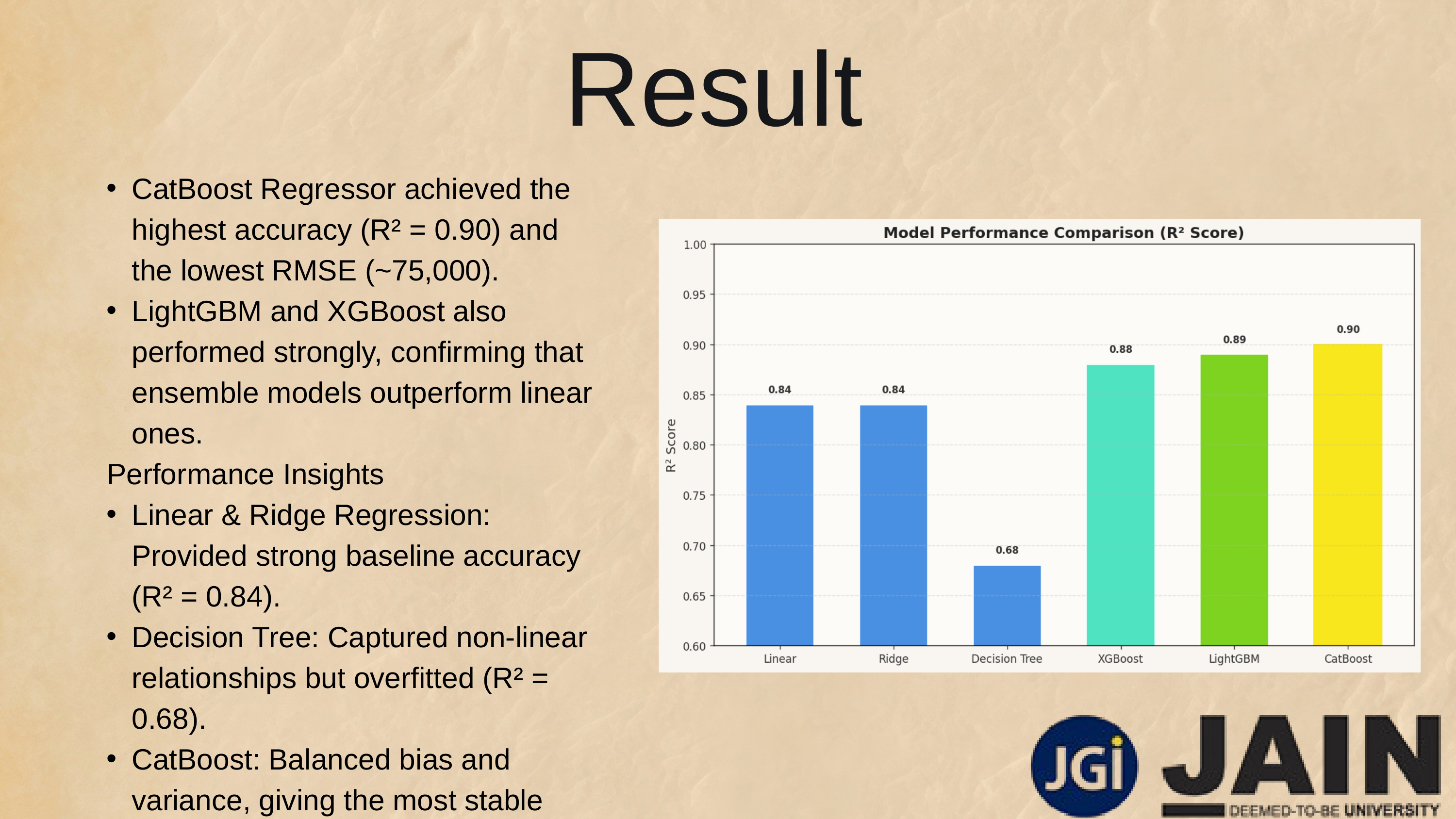

Result
CatBoost Regressor achieved the highest accuracy (R² = 0.90) and the lowest RMSE (~75,000).
LightGBM and XGBoost also performed strongly, confirming that ensemble models outperform linear ones.
Performance Insights
Linear & Ridge Regression: Provided strong baseline accuracy (R² = 0.84).
Decision Tree: Captured non-linear relationships but overfitted (R² = 0.68).
CatBoost: Balanced bias and variance, giving the most stable predictions.